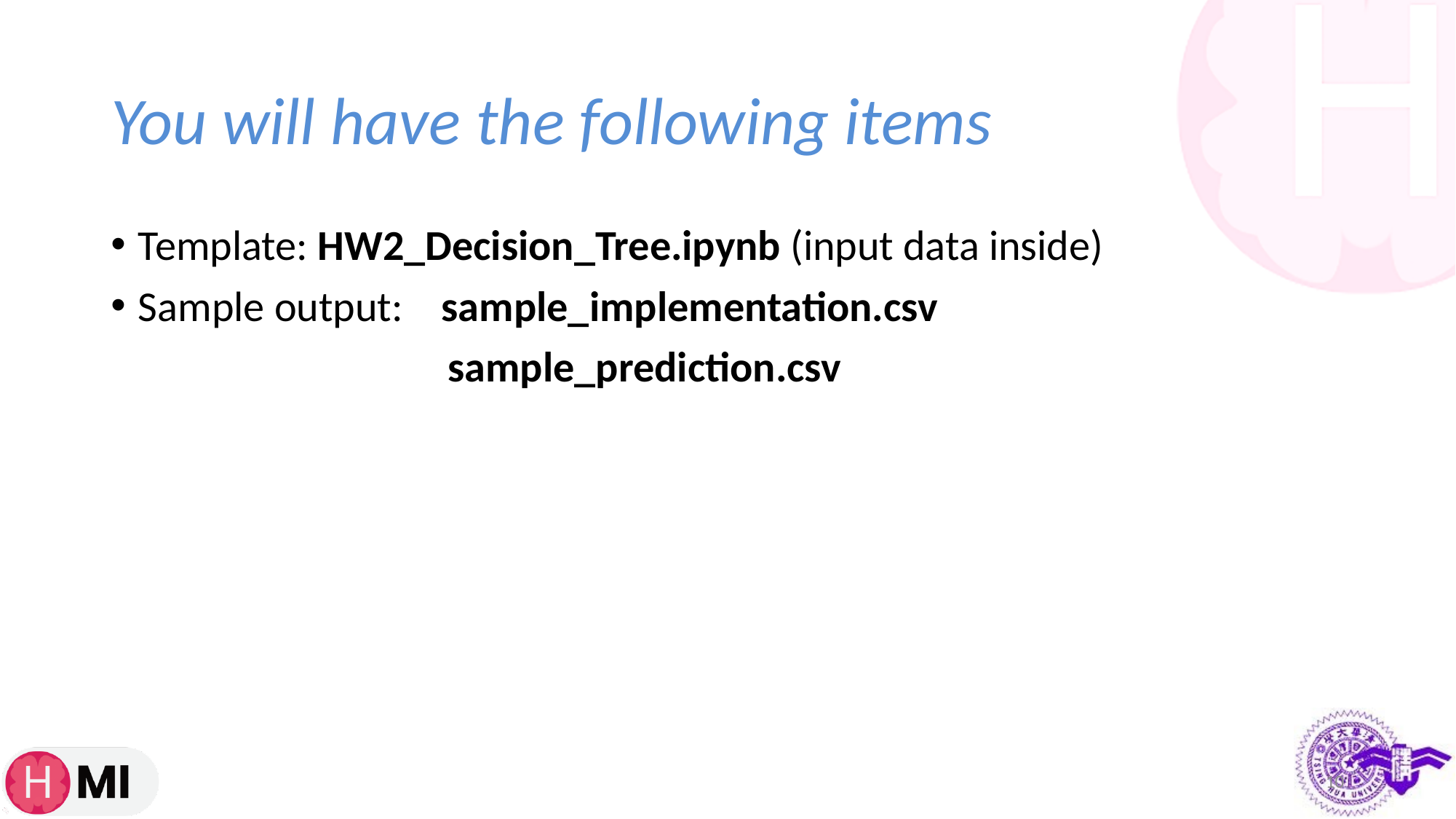

# You will have the following items
Template: HW2_Decision_Tree.ipynb (input data inside)
Sample output:    sample_implementation.csv
			 sample_prediction.csv
10